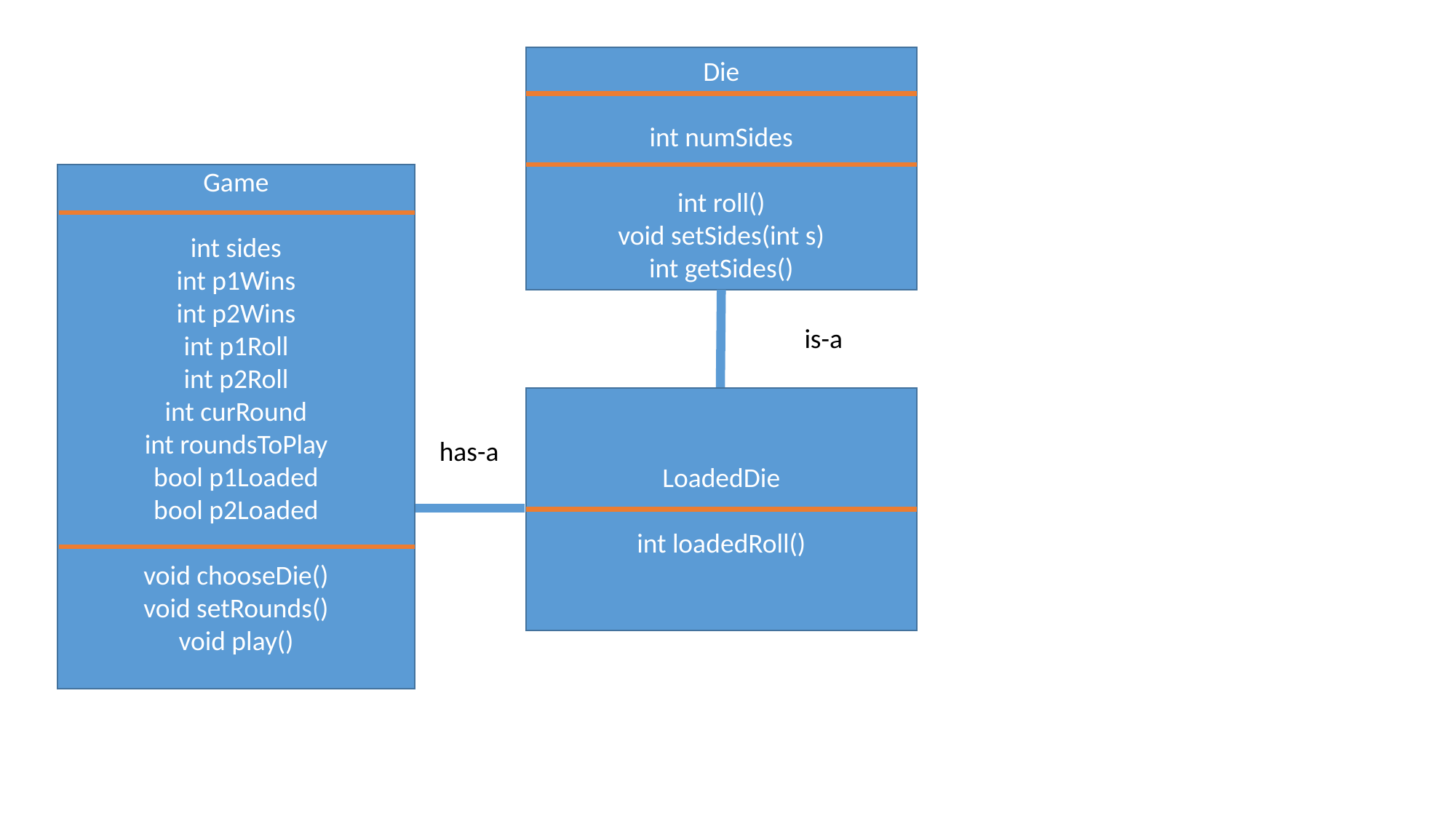

Die

int numSides

int roll()
void setSides(int s)
int getSides()
Game

int sides
int p1Wins
int p2Wins
int p1Roll
int p2Roll
int curRound
int roundsToPlay
bool p1Loaded
bool p2Loaded

void chooseDie()
void setRounds()
void play()

is-a
LoadedDie

int loadedRoll()
has-a